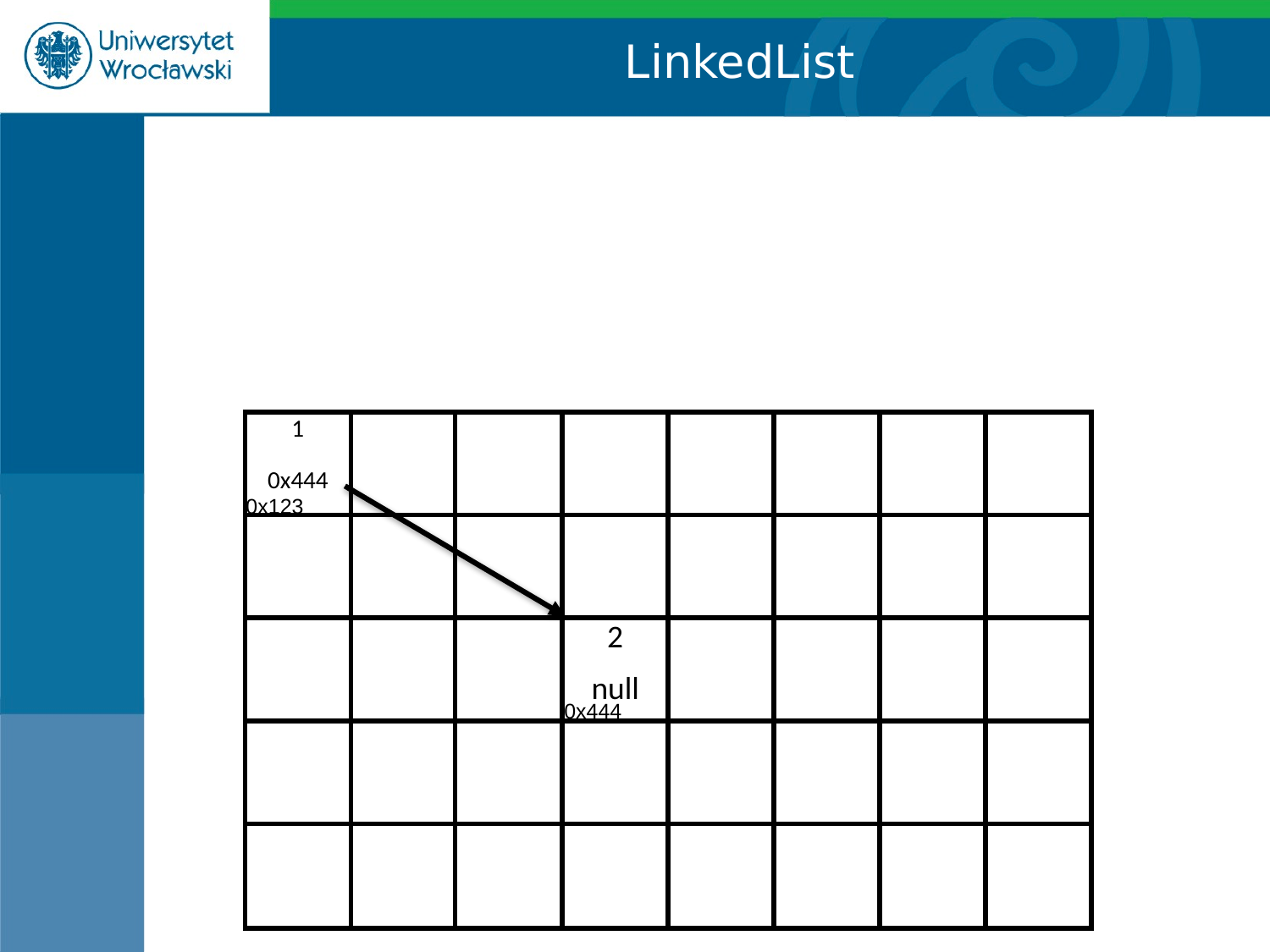

LinkedList
| 1 |  |  |  |  |  |  |  |
| --- | --- | --- | --- | --- | --- | --- | --- |
| 0x444 |  |  |  |  |  |  |  |
|  |  |  |  |  |  |  |  |
|  |  |  |  |  |  |  |  |
|  |  |  | 2 |  |  |  |  |
|  |  |  | null |  |  |  |  |
|  |  |  |  |  |  |  |  |
|  |  |  |  |  |  |  |  |
|  |  |  |  |  |  |  |  |
|  |  |  |  |  |  |  |  |
0x123
0x444